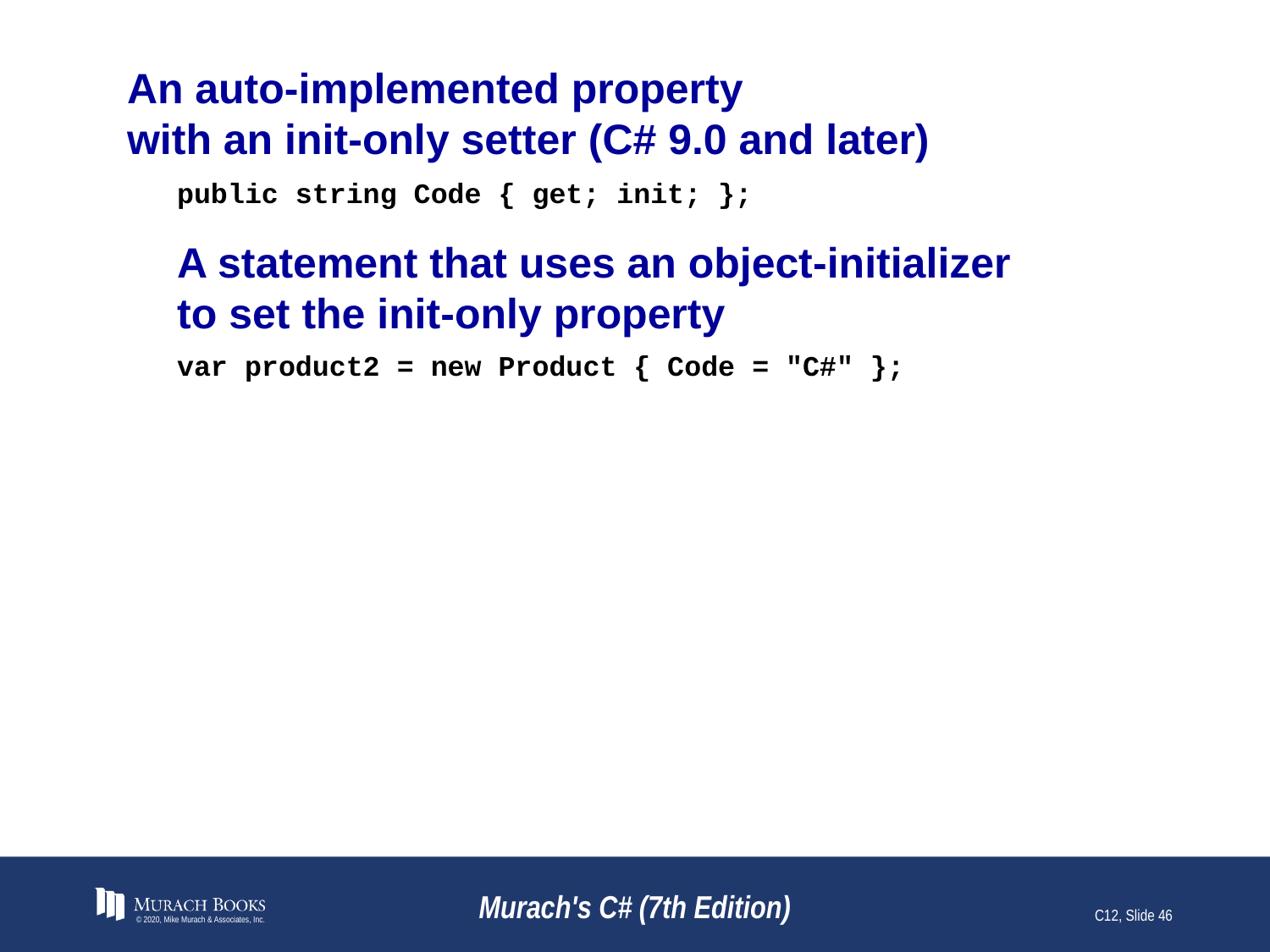

# An auto-implemented property with an init-only setter (C# 9.0 and later)
public string Code { get; init; };
A statement that uses an object-initializer
to set the init-only property
var product2 = new Product { Code = "C#" };

© 2020, Mike Murach & Associates, Inc.
Murach's C# (7th Edition)

C12, Slide 46